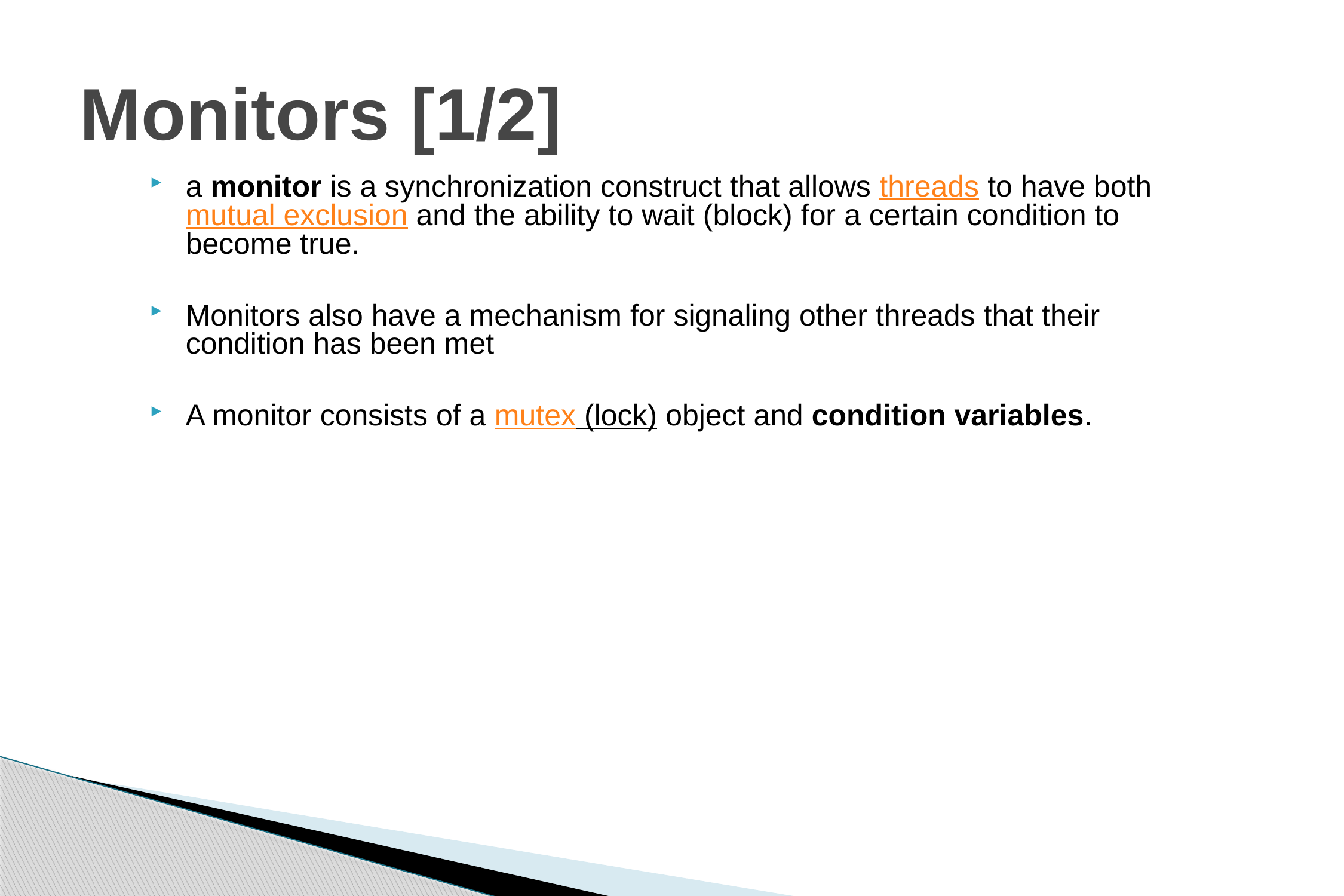

# Monitors [1/2]
a monitor is a synchronization construct that allows threads to have both mutual exclusion and the ability to wait (block) for a certain condition to become true.

Monitors also have a mechanism for signaling other threads that their condition has been met

A monitor consists of a mutex (lock) object and condition variables.